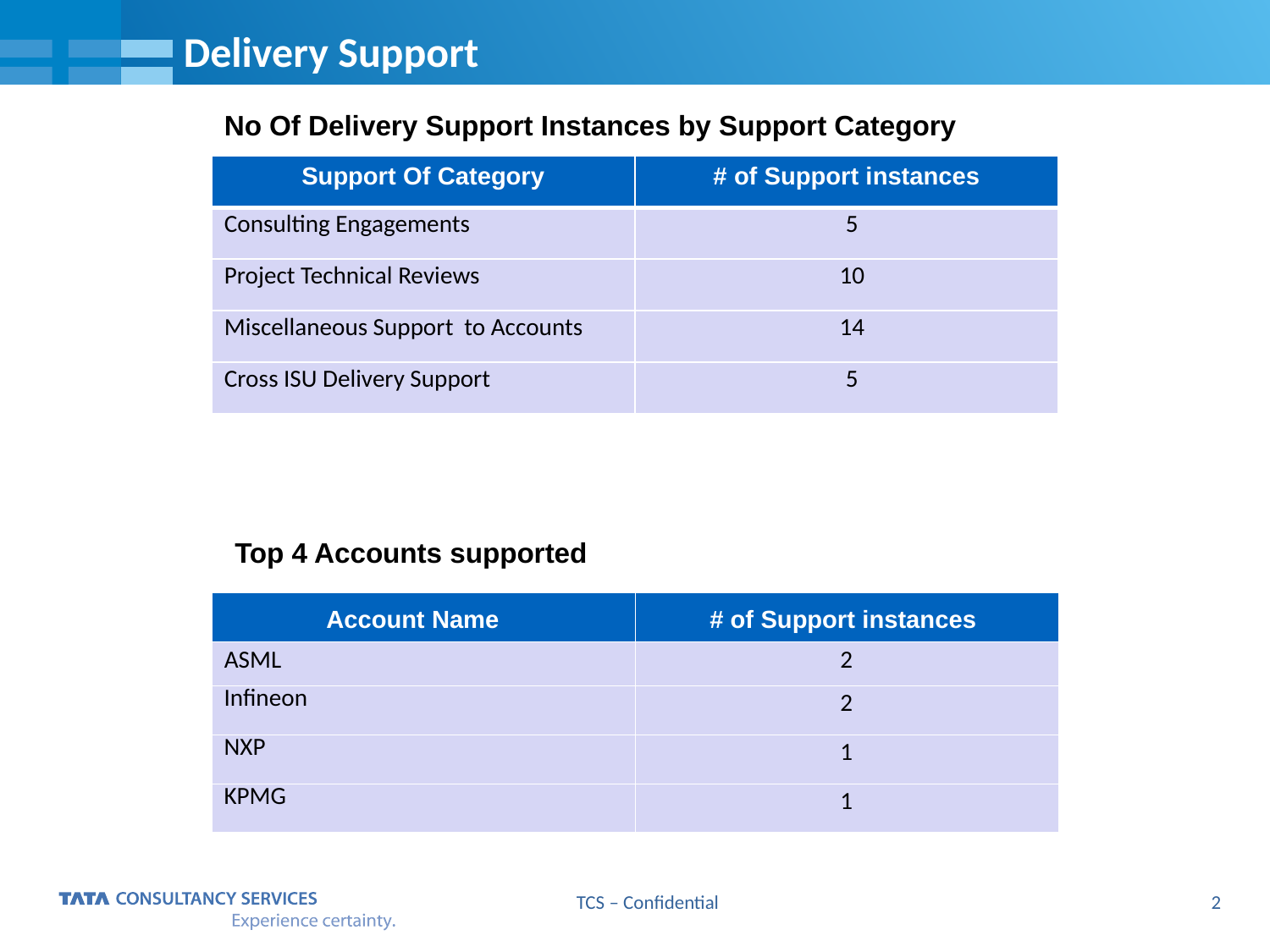

# Delivery Support
No Of Delivery Support Instances by Support Category
| Support Of Category | # of Support instances |
| --- | --- |
| Consulting Engagements | 5 |
| Project Technical Reviews | 10 |
| Miscellaneous Support to Accounts | 14 |
| Cross ISU Delivery Support | 5 |
Top 4 Accounts supported
| Account Name | # of Support instances |
| --- | --- |
| ASML | 2 |
| Infineon | 2 |
| NXP | 1 |
| KPMG | 1 |